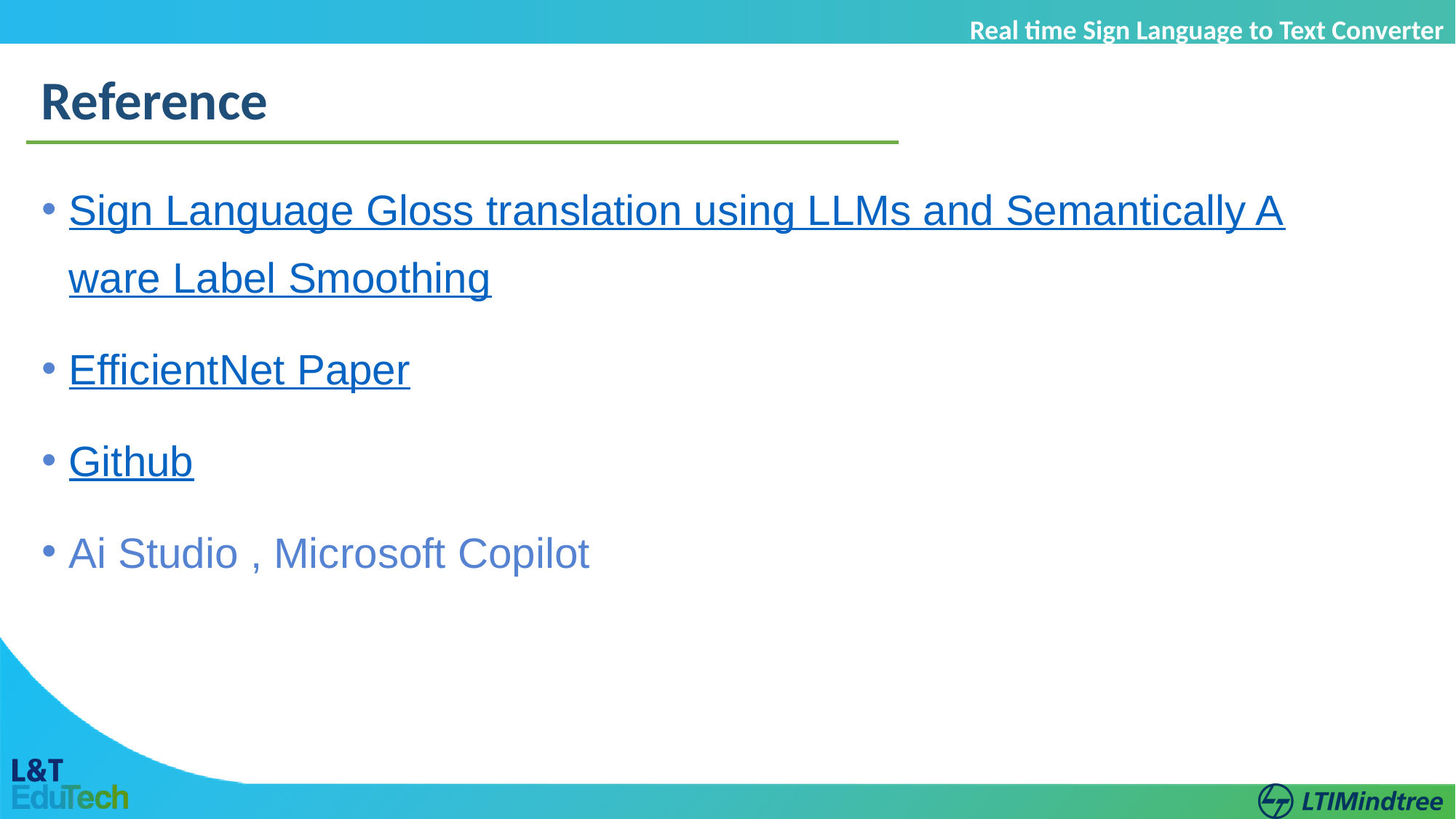

Real time Sign Language to Text Converter

Reference
Sign Language Gloss translation using LLMs and Semantically Aware Label Smoothing
EfficientNet Paper
Github
Ai Studio , Microsoft Copilot